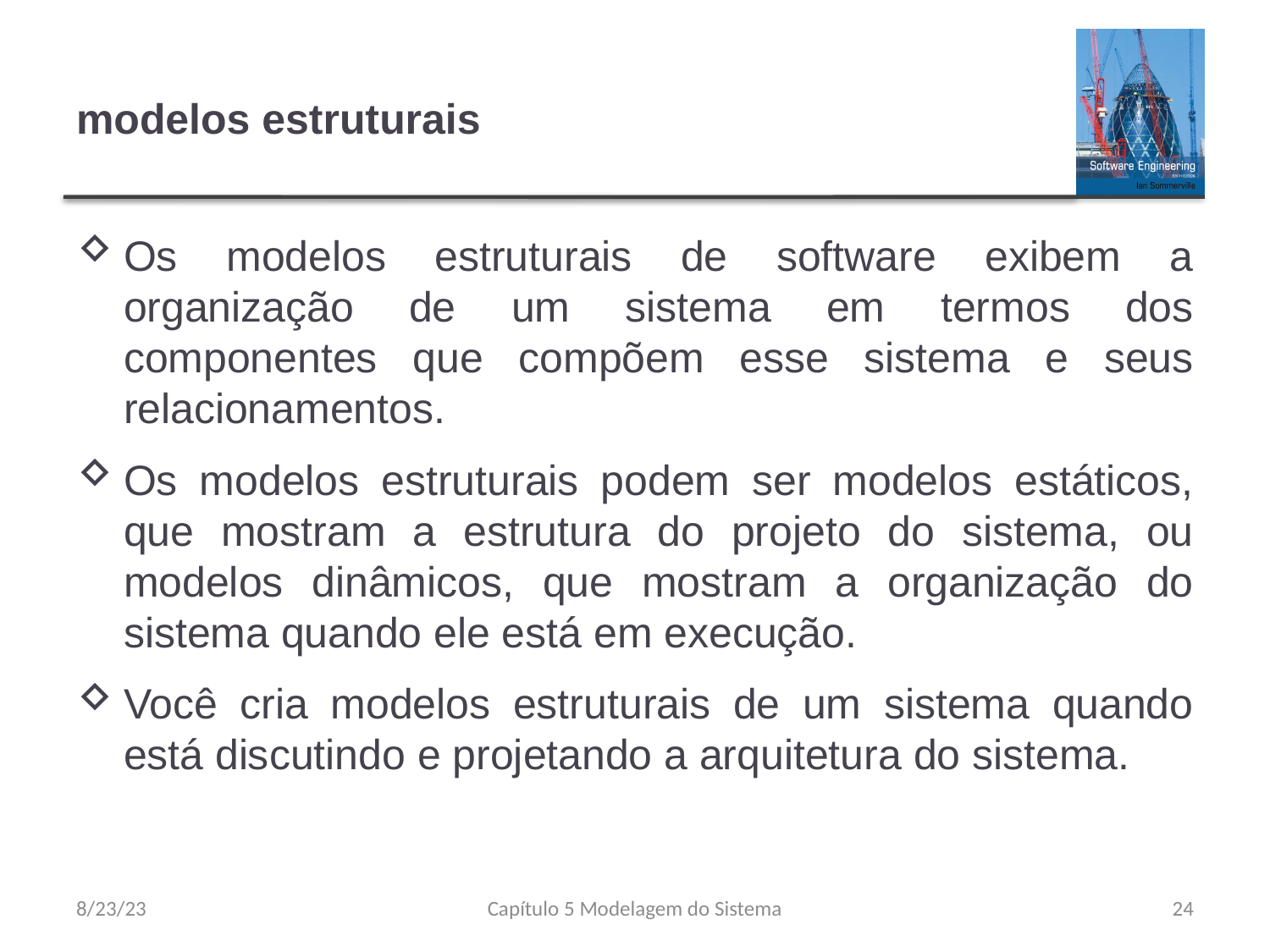

# modelos estruturais
Os modelos estruturais de software exibem a organização de um sistema em termos dos componentes que compõem esse sistema e seus relacionamentos.
Os modelos estruturais podem ser modelos estáticos, que mostram a estrutura do projeto do sistema, ou modelos dinâmicos, que mostram a organização do sistema quando ele está em execução.
Você cria modelos estruturais de um sistema quando está discutindo e projetando a arquitetura do sistema.
8/23/23
Capítulo 5 Modelagem do Sistema
24